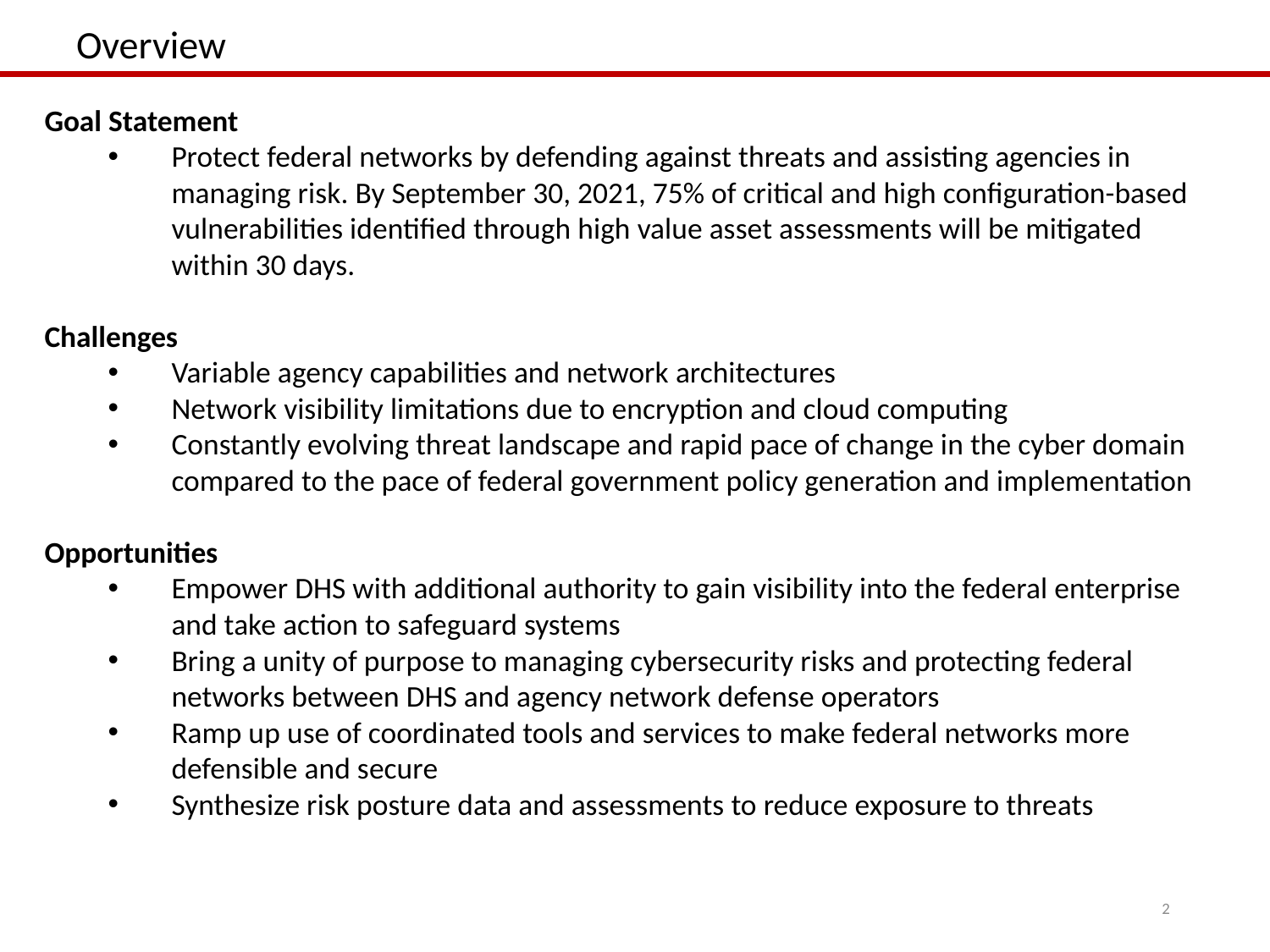

Overview
Goal Statement
Protect federal networks by defending against threats and assisting agencies in managing risk. By September 30, 2021, 75% of critical and high configuration-based vulnerabilities identified through high value asset assessments will be mitigated within 30 days.

Challenges
Variable agency capabilities and network architectures
Network visibility limitations due to encryption and cloud computing
Constantly evolving threat landscape and rapid pace of change in the cyber domain compared to the pace of federal government policy generation and implementation

Opportunities
Empower DHS with additional authority to gain visibility into the federal enterprise and take action to safeguard systems
Bring a unity of purpose to managing cybersecurity risks and protecting federal networks between DHS and agency network defense operators
Ramp up use of coordinated tools and services to make federal networks more defensible and secure
Synthesize risk posture data and assessments to reduce exposure to threats
2